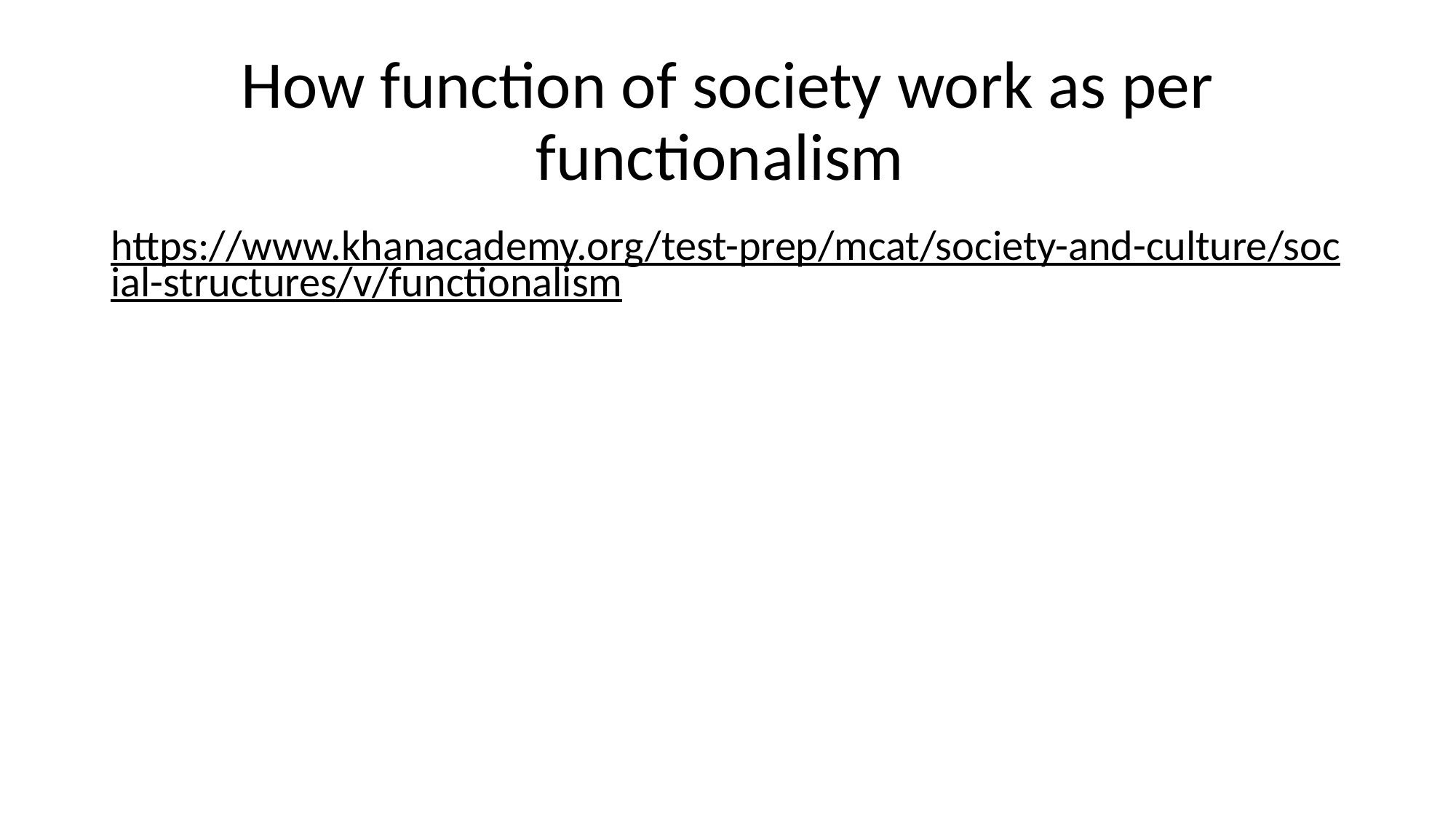

# How function of society work as per functionalism
https://www.khanacademy.org/test-prep/mcat/society-and-culture/social-structures/v/functionalism